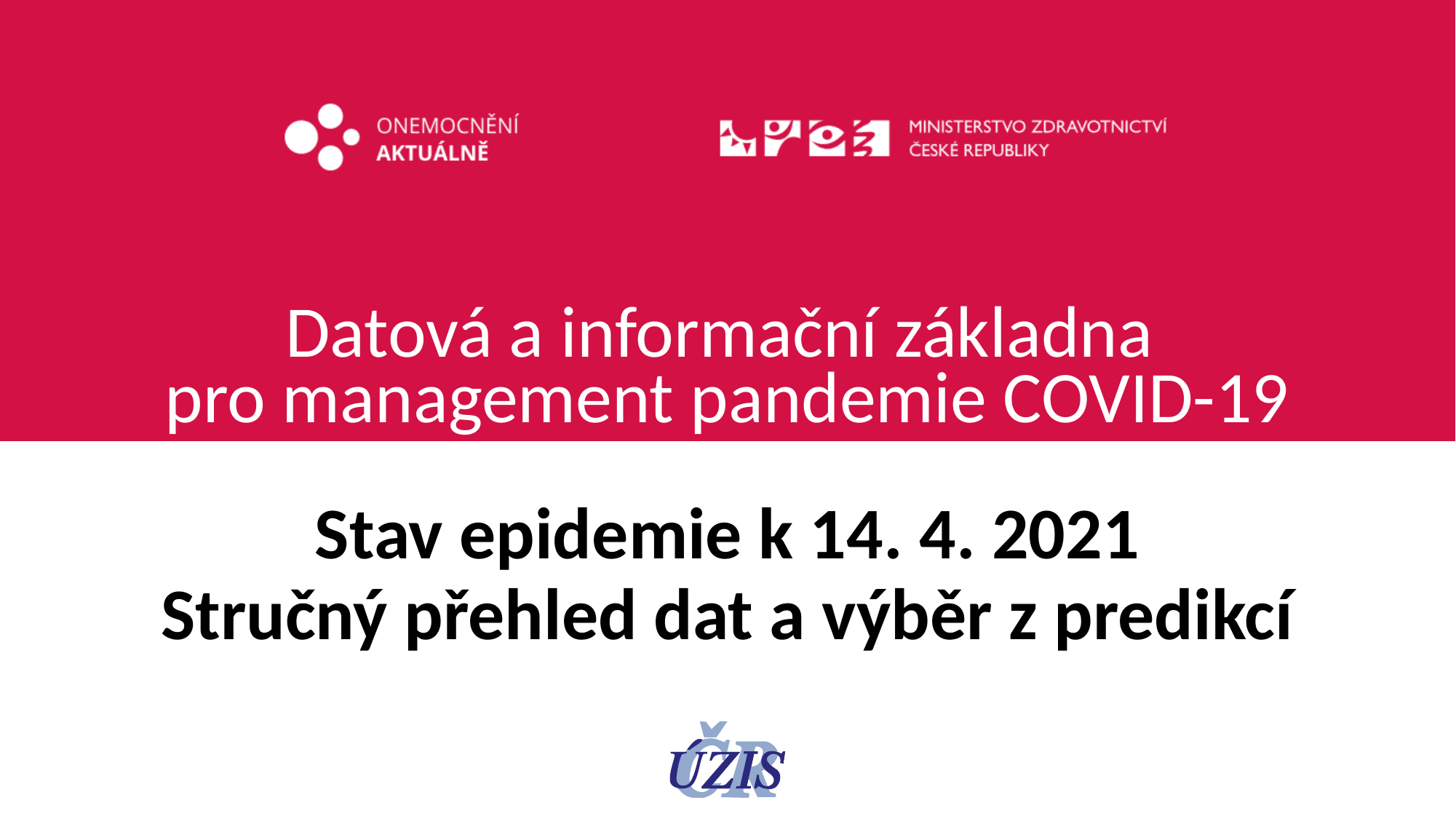

# Datová a informační základna pro management pandemie COVID-19
Stav epidemie k 14. 4. 2021
Stručný přehled dat a výběr z predikcí